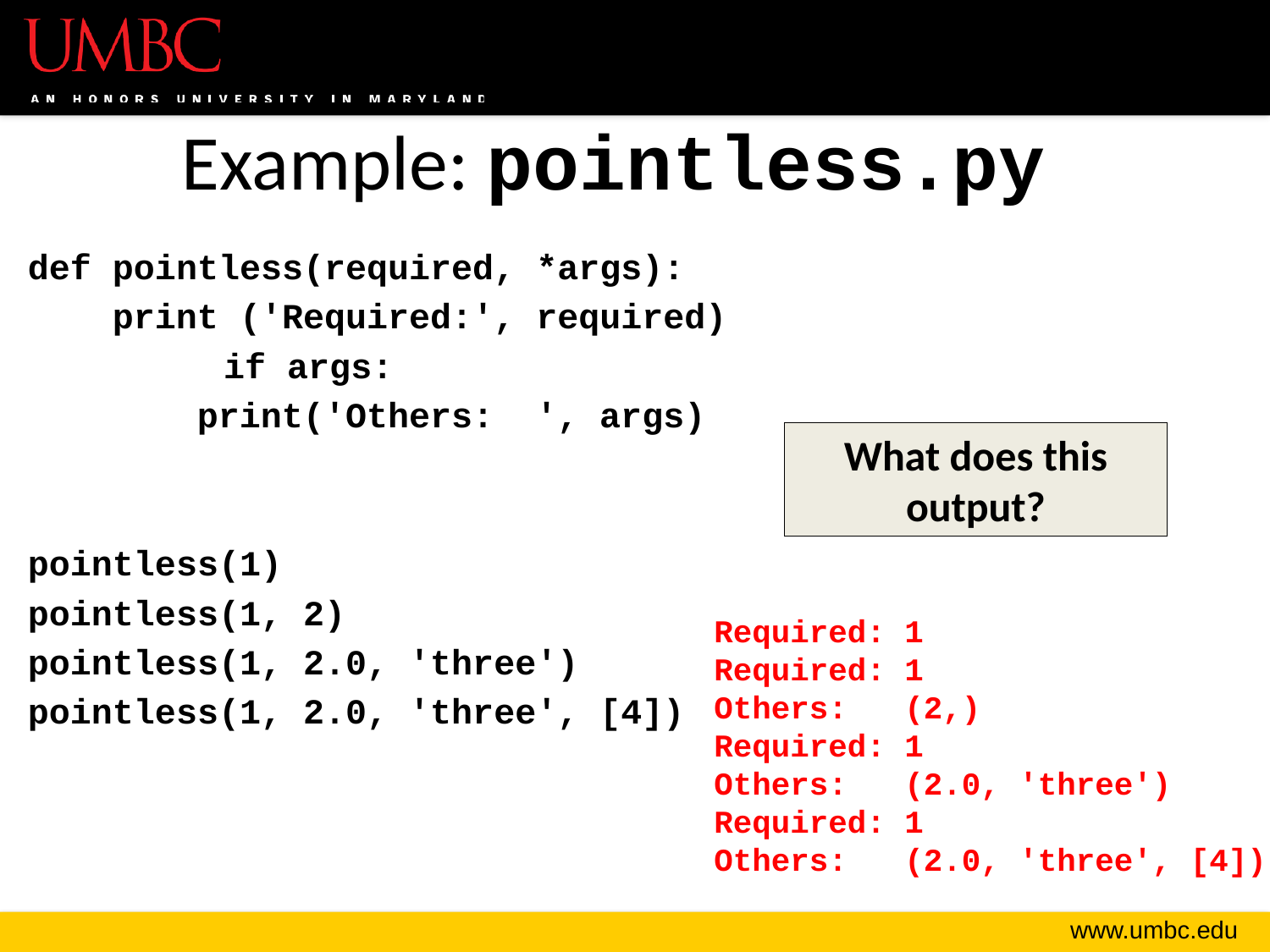

# Example: pointless.py
def pointless(required, *args):
    print ('Required:', required)
		 if args:
        print('Others:  ', args)

pointless(1)
pointless(1, 2)
pointless(1, 2.0, 'three')
pointless(1, 2.0, 'three', [4])
What does this output?
Required: 1
Required: 1
Others:   (2,)
Required: 1
Others:   (2.0, 'three')
Required: 1
Others:   (2.0, 'three', [4])